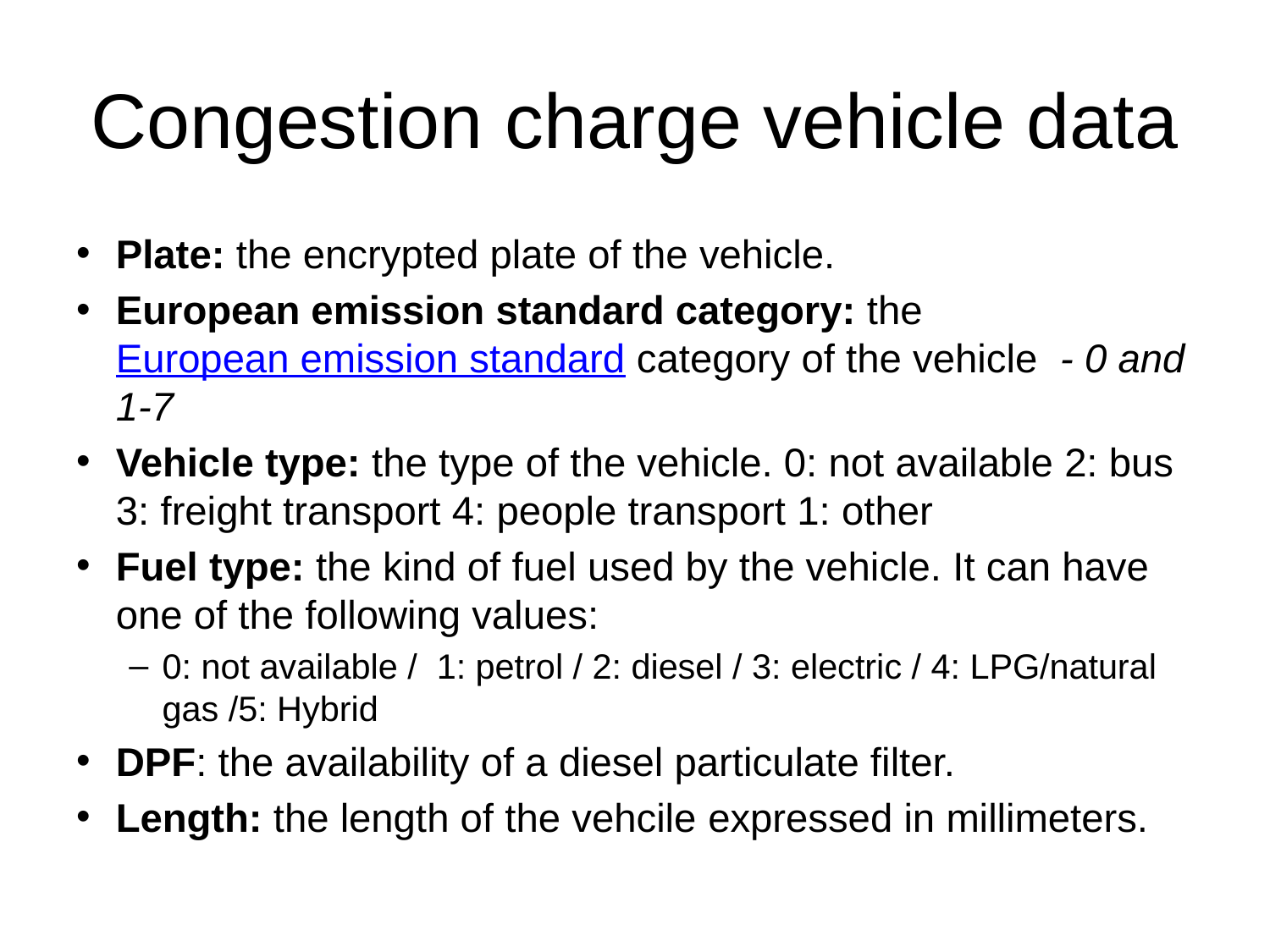

# Congestion charge vehicle data
Plate: the encrypted plate of the vehicle.
European emission standard category: the European emission standard category of the vehicle  - 0 and 1-7
Vehicle type: the type of the vehicle. 0: not available 2: bus 3: freight transport 4: people transport 1: other
Fuel type: the kind of fuel used by the vehicle. It can have one of the following values:
0: not available /  1: petrol / 2: diesel / 3: electric / 4: LPG/natural gas /5: Hybrid
DPF: the availability of a diesel particulate filter.
Length: the length of the vehcile expressed in millimeters.